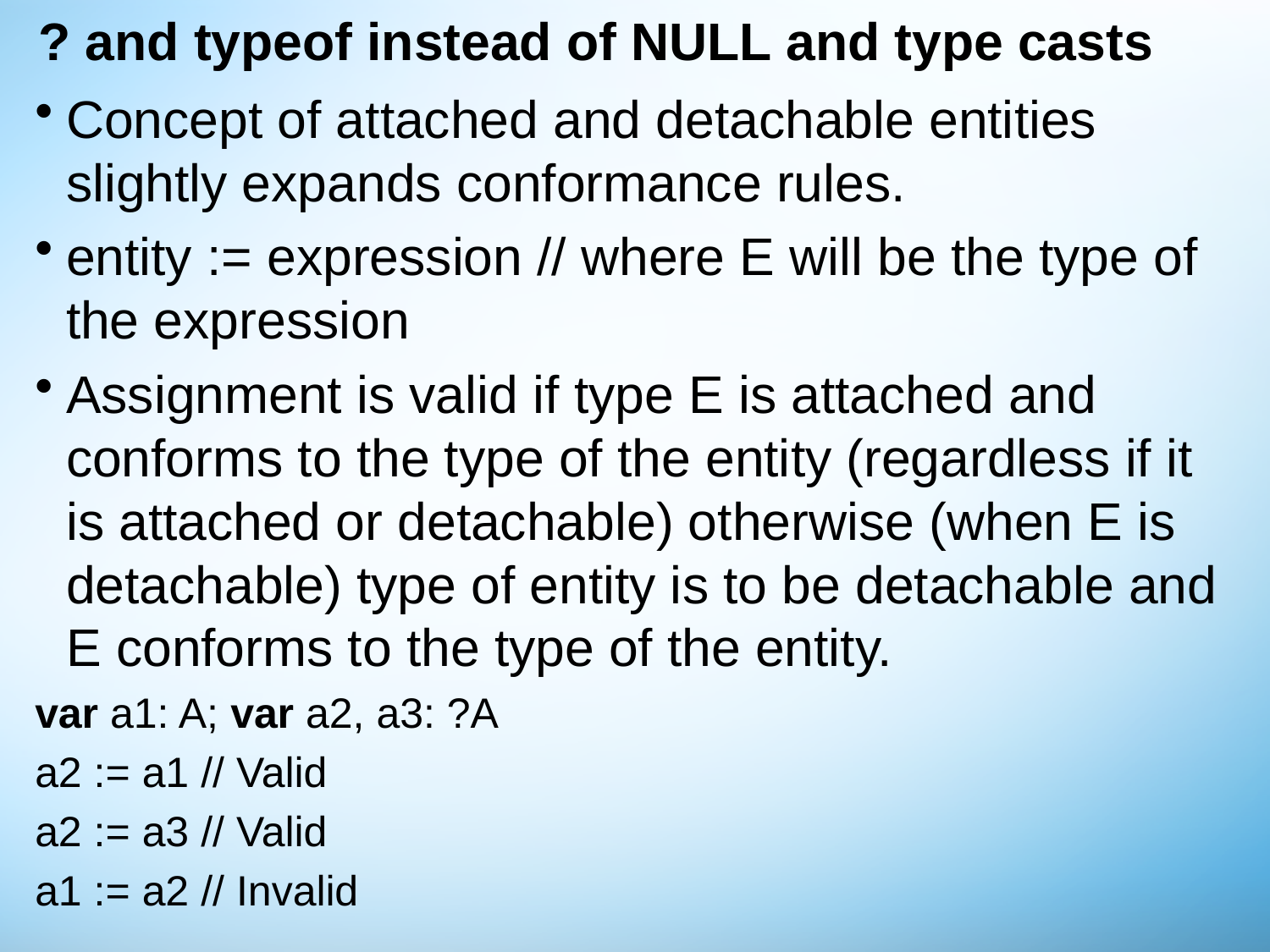

# ? and typeof instead of NULL and type casts
Concept of attached and detachable entities slightly expands conformance rules.
entity := expression // where E will be the type of  the expression
Assignment is valid if type E is attached and conforms to the type of the entity (regardless if it is attached or detachable) otherwise (when E is detachable) type of entity is to be detachable and E conforms to the type of the entity.
var a1: A; var a2, a3: ?A
a2 := a1 // Valid
a2 := a3 // Valid
a1 := a2 // Invalid